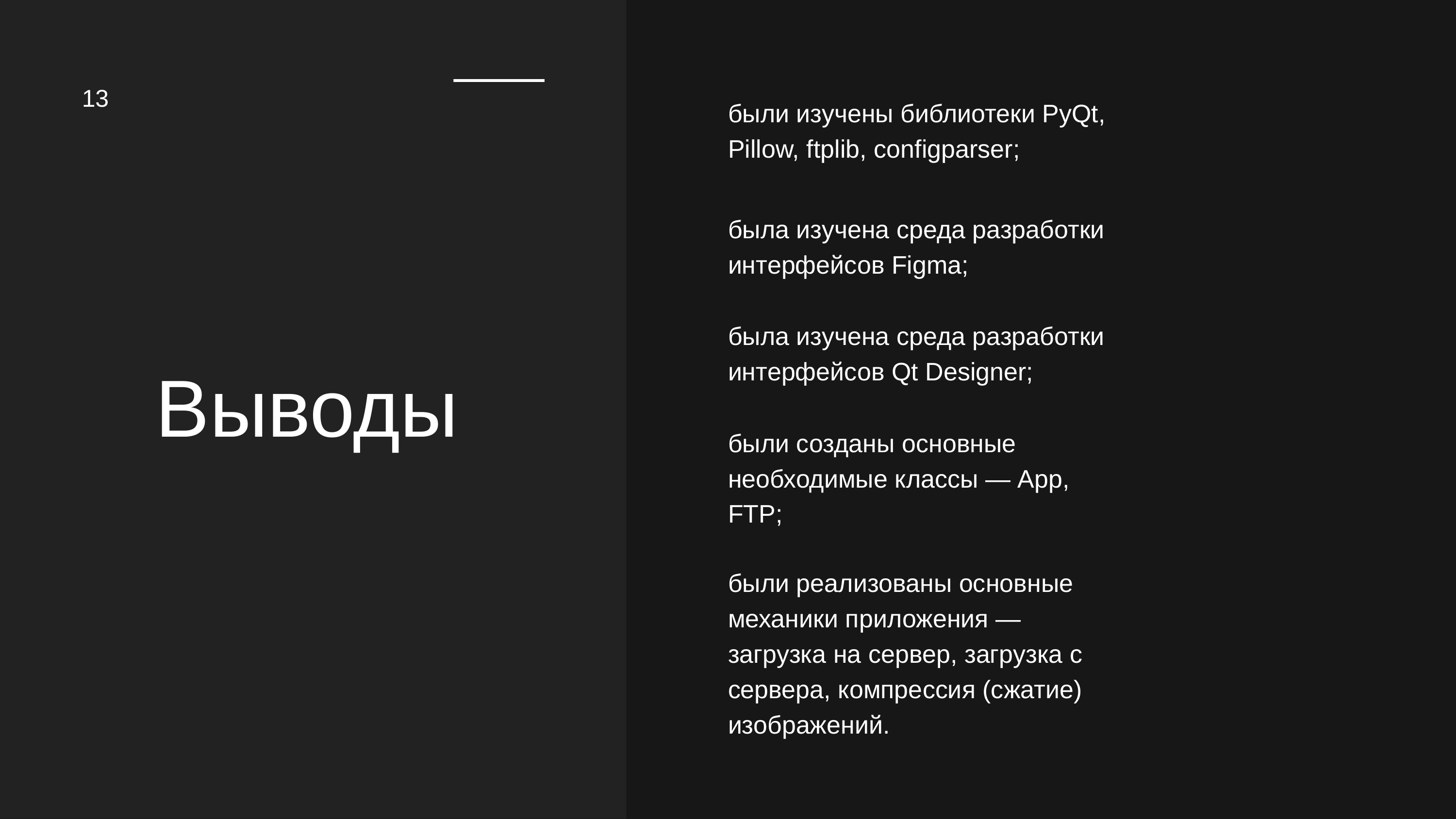

13
были изучены библиотеки PyQt, Pillow, ftplib, configparser;
была изучена среда разработки интерфейсов Figma;
была изучена среда разработки интерфейсов Qt Designer;
Выводы
были созданы основные необходимые классы — App, FTP;
были реализованы основные механики приложения — загрузка на сервер, загрузка с
сервера, компрессия (сжатие) изображений.